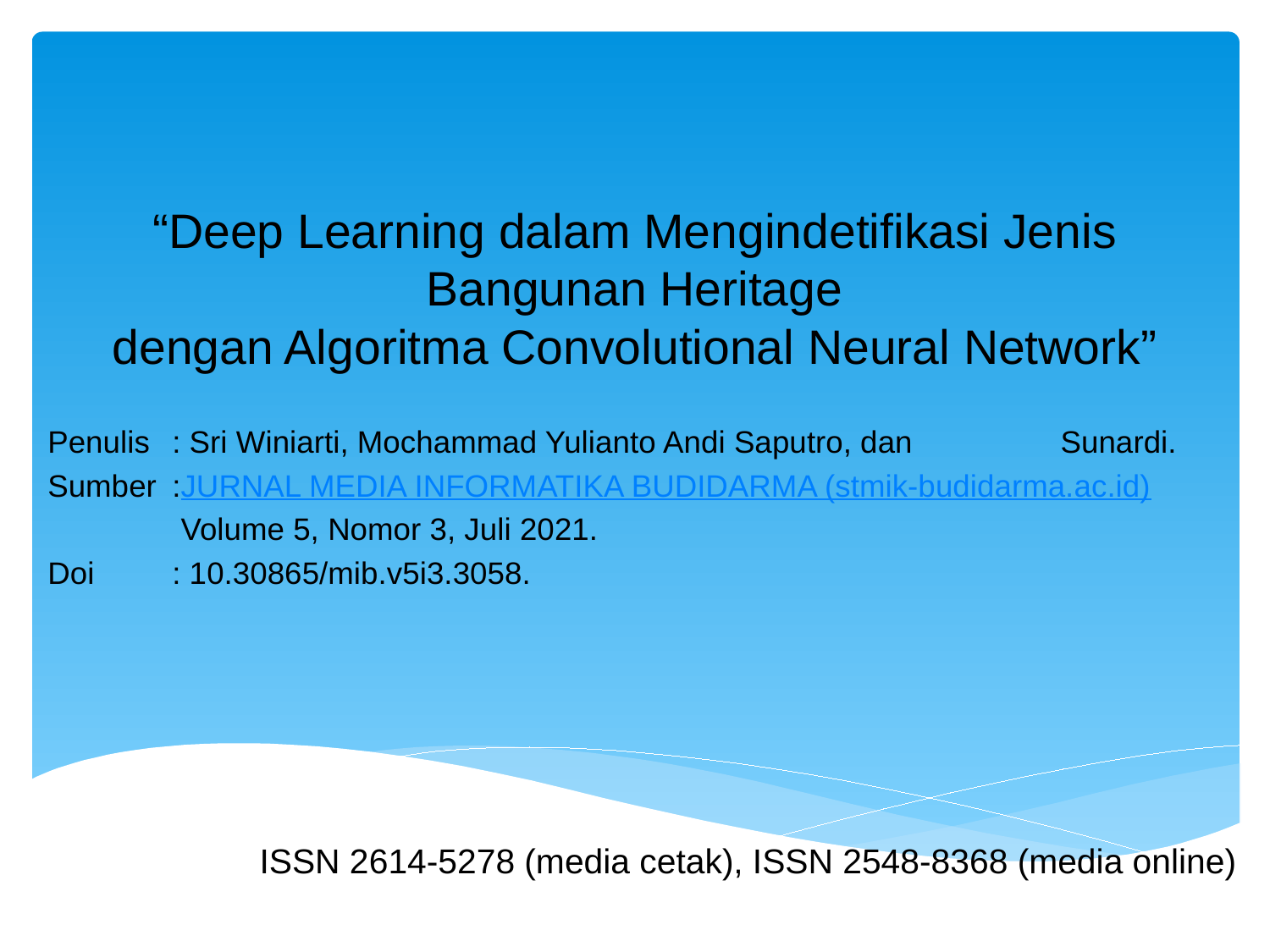

# “Deep Learning dalam Mengindetifikasi Jenis Bangunan Heritage dengan Algoritma Convolutional Neural Network”
Penulis		: Sri Winiarti, Mochammad Yulianto Andi Saputro, dan 				  Sunardi.
Sumber		:JURNAL MEDIA INFORMATIKA BUDIDARMA (stmik-budidarma.ac.id)
		 Volume 5, Nomor 3, Juli 2021.
Doi		: 10.30865/mib.v5i3.3058.

ISSN 2614-5278 (media cetak), ISSN 2548-8368 (media online)